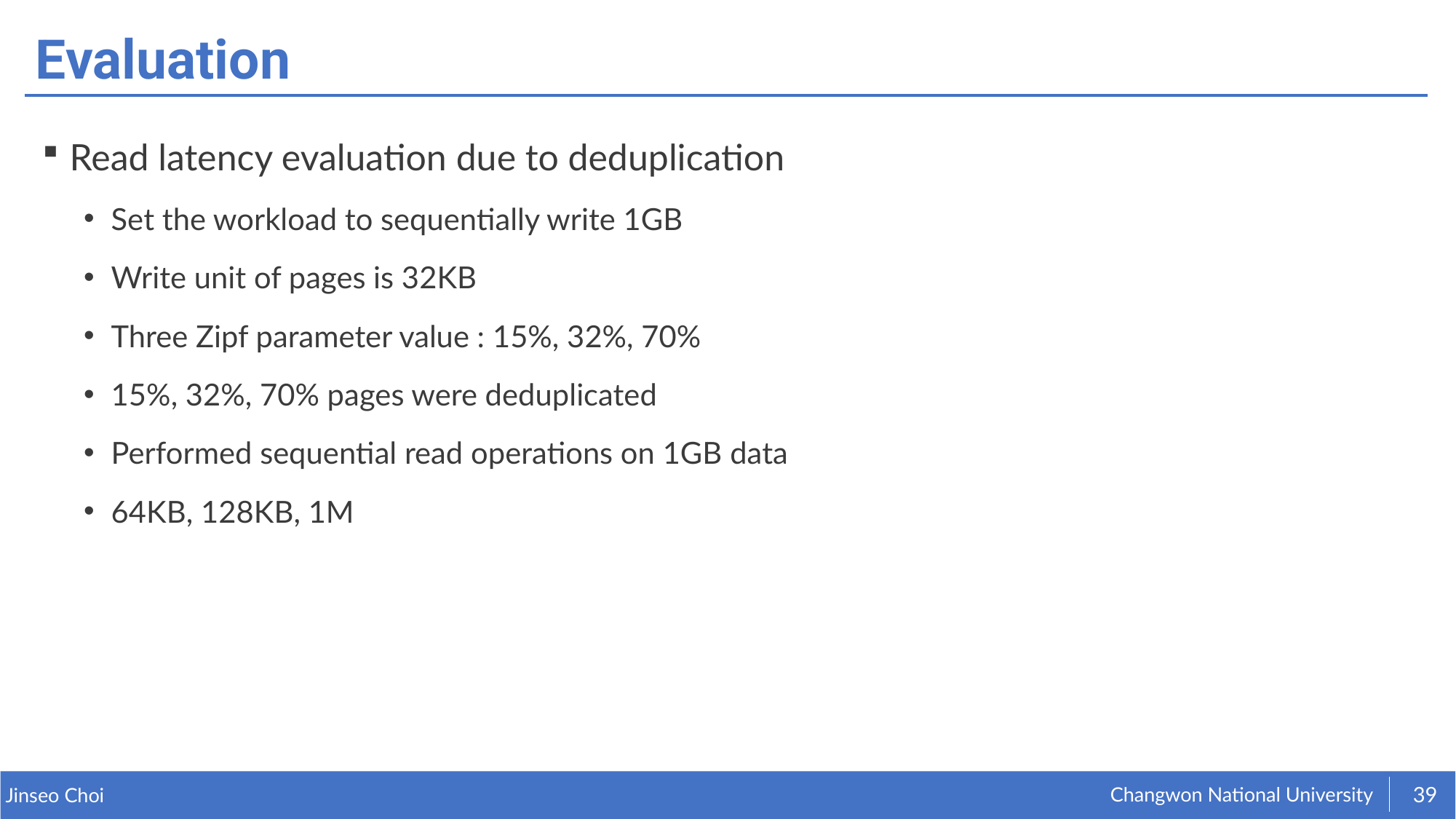

# Evaluation
Read latency evaluation due to deduplication
Set the workload to sequentially write 1GB
Write unit of pages is 32KB
Three Zipf parameter value : 15%, 32%, 70%
15%, 32%, 70% pages were deduplicated
Performed sequential read operations on 1GB data
64KB, 128KB, 1M
39